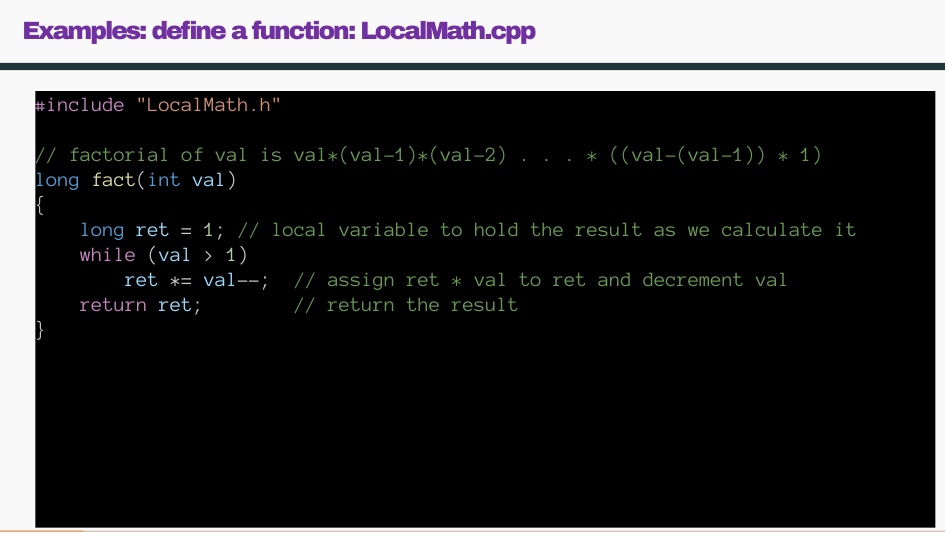

# Examples: define a function: LocalMath.cpp
#include "LocalMath.h"
// factorial of val is val*(val-1)*(val-2) . . . * ((val-(val-1)) * 1)
long fact(int val)
{
    long ret = 1; // local variable to hold the result as we calculate it
    while (val > 1)
        ret *= val--;  // assign ret * val to ret and decrement val
    return ret;        // return the result
}